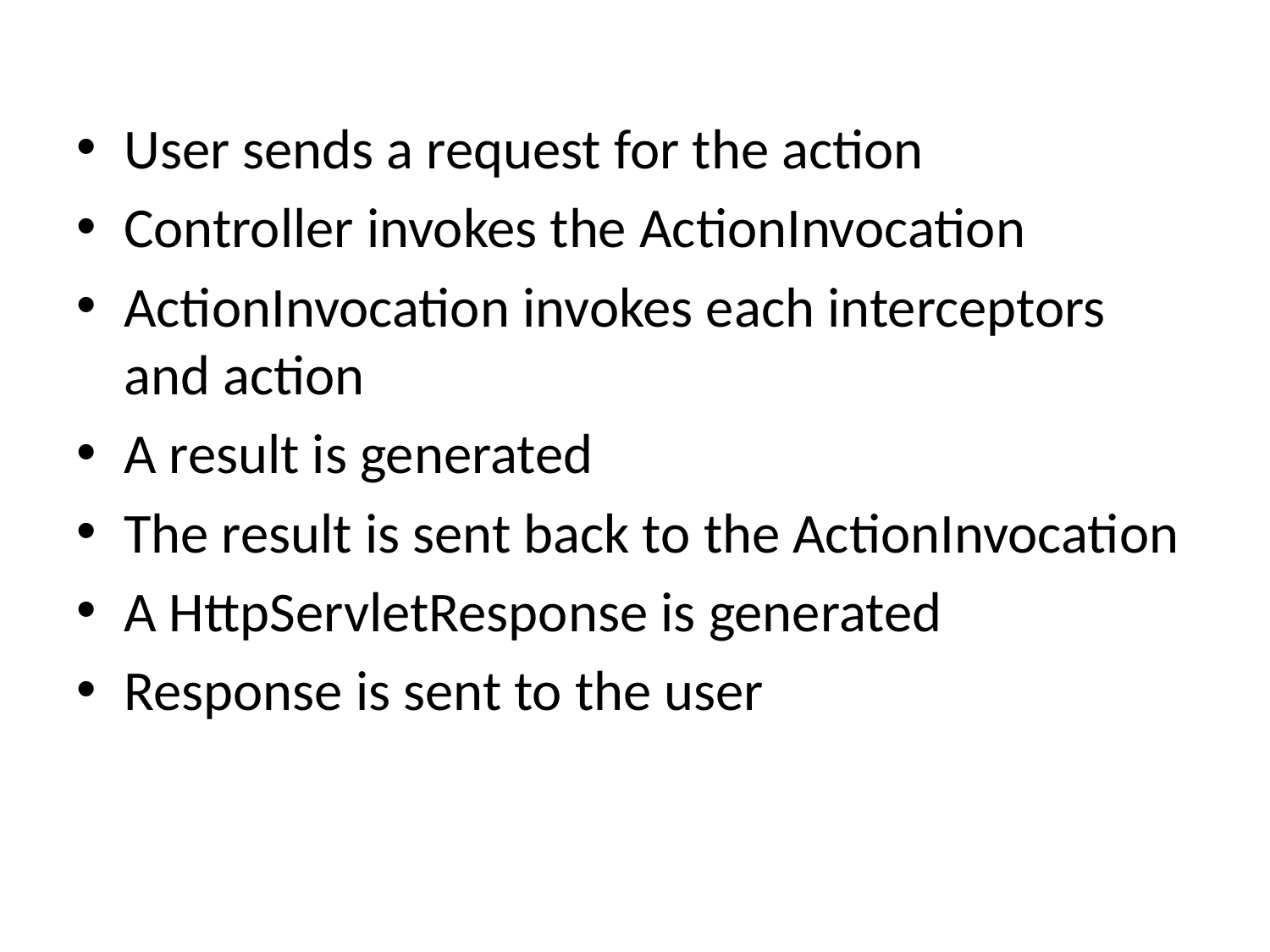

User sends a request for the action
Controller invokes the ActionInvocation
ActionInvocation invokes each interceptors and action
A result is generated
The result is sent back to the ActionInvocation
A HttpServletResponse is generated
Response is sent to the user